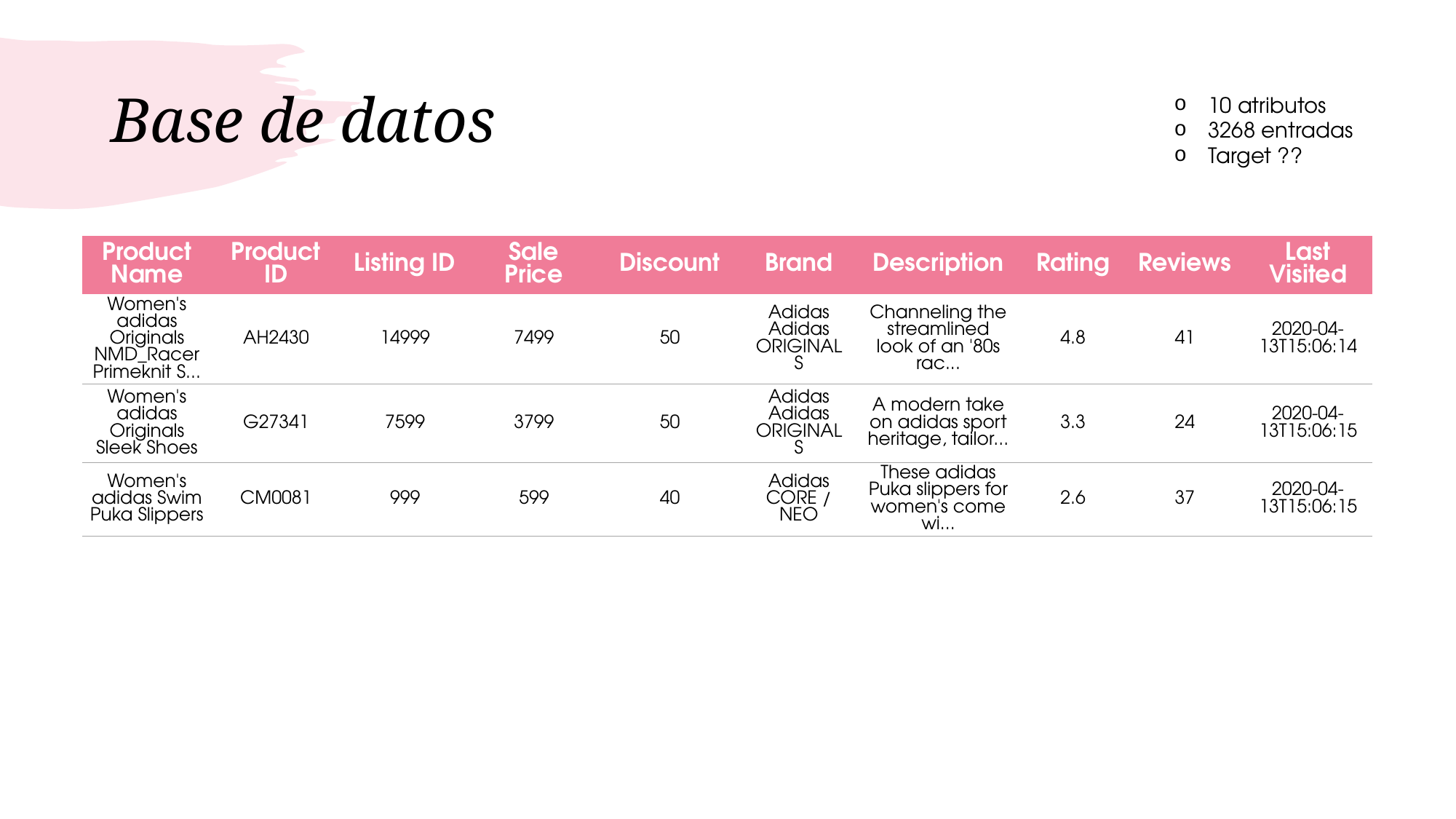

# Base de datos
10 atributos
3268 entradas
Target ??
| Product Name | Product ID | Listing ID | Sale Price | Discount | Brand | Description | Rating | Reviews | Last Visited |
| --- | --- | --- | --- | --- | --- | --- | --- | --- | --- |
| Women's adidas Originals NMD\_Racer Primeknit S... | AH2430 | 14999 | 7499 | 50 | Adidas Adidas ORIGINALS | Channeling the streamlined look of an '80s rac... | 4.8 | 41 | 2020-04-13T15:06:14 |
| Women's adidas Originals Sleek Shoes | G27341 | 7599 | 3799 | 50 | Adidas Adidas ORIGINALS | A modern take on adidas sport heritage, tailor... | 3.3 | 24 | 2020-04-13T15:06:15 |
| Women's adidas Swim Puka Slippers | CM0081 | 999 | 599 | 40 | Adidas CORE / NEO | These adidas Puka slippers for women's come wi... | 2.6 | 37 | 2020-04-13T15:06:15 |